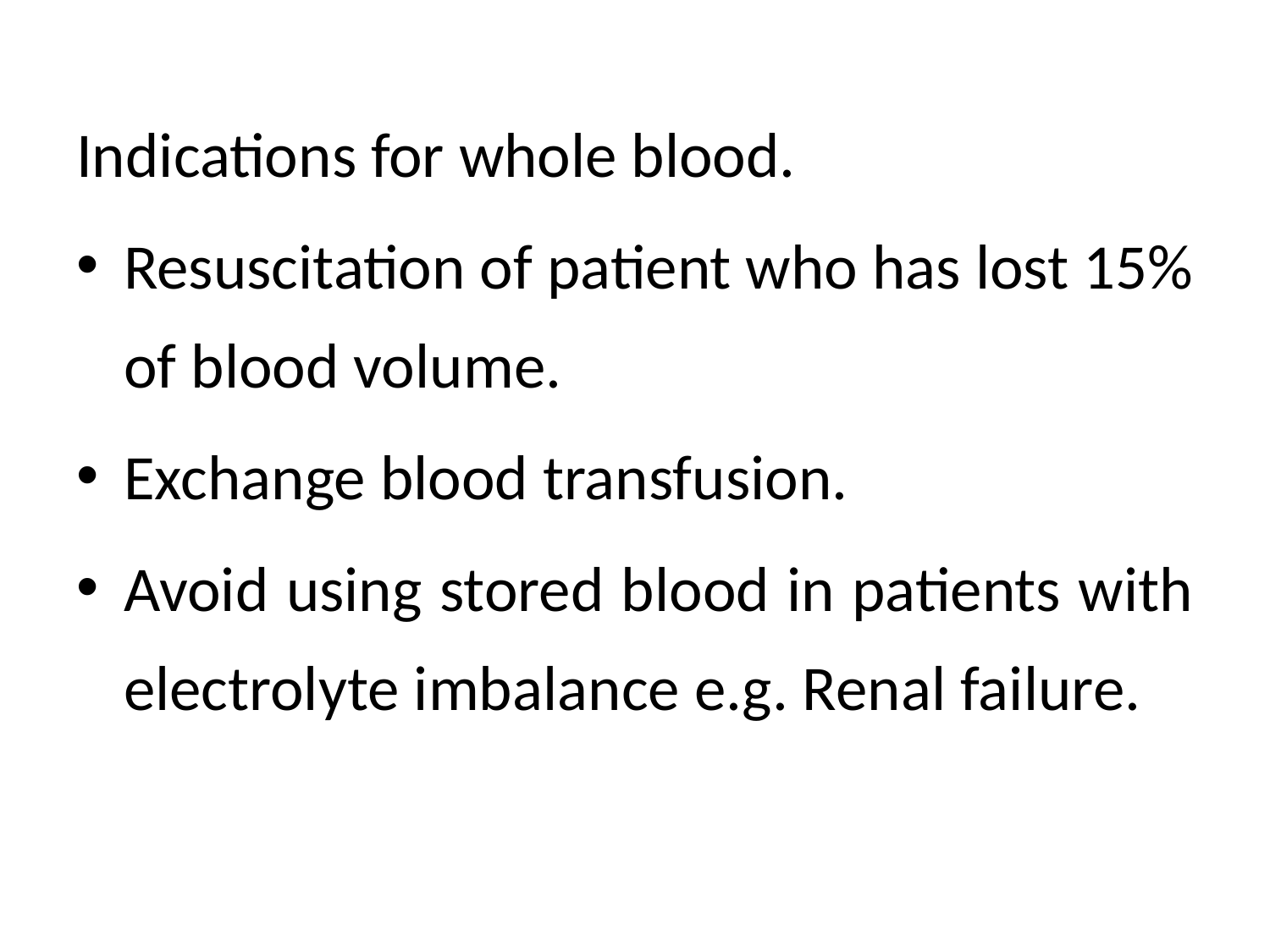

Indications for whole blood.
Resuscitation of patient who has lost 15% of blood volume.
Exchange blood transfusion.
Avoid using stored blood in patients with electrolyte imbalance e.g. Renal failure.